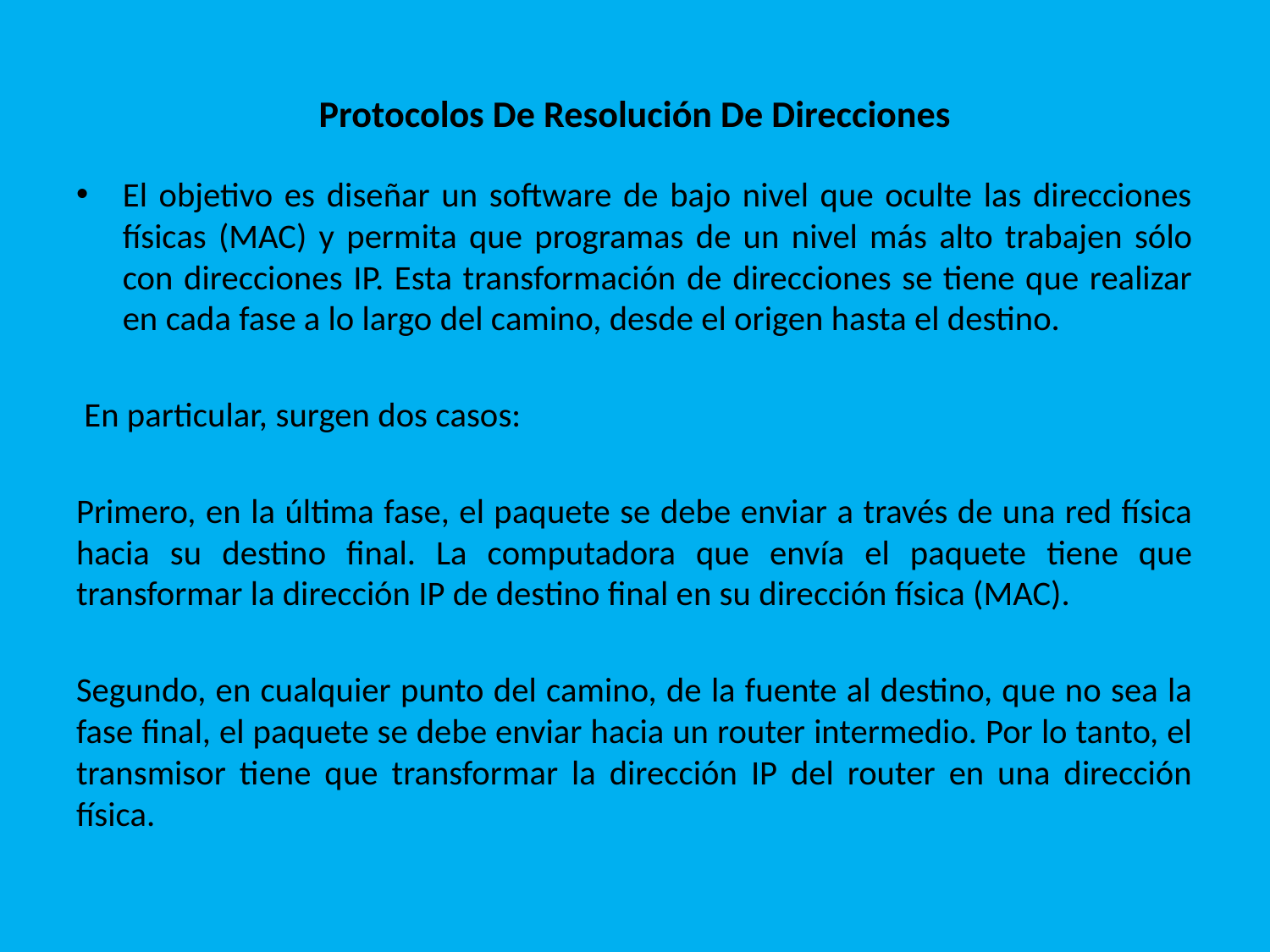

# Protocolos De Resolución De Direcciones
El objetivo es diseñar un software de bajo nivel que oculte las direcciones físicas (MAC) y permita que programas de un nivel más alto trabajen sólo con direcciones IP. Esta transformación de direcciones se tiene que realizar en cada fase a lo largo del camino, desde el origen hasta el destino.

 En particular, surgen dos casos:

Primero, en la última fase, el paquete se debe enviar a través de una red física hacia su destino final. La computadora que envía el paquete tiene que transformar la dirección IP de destino final en su dirección física (MAC).

Segundo, en cualquier punto del camino, de la fuente al destino, que no sea la fase final, el paquete se debe enviar hacia un router intermedio. Por lo tanto, el transmisor tiene que transformar la dirección IP del router en una dirección física.